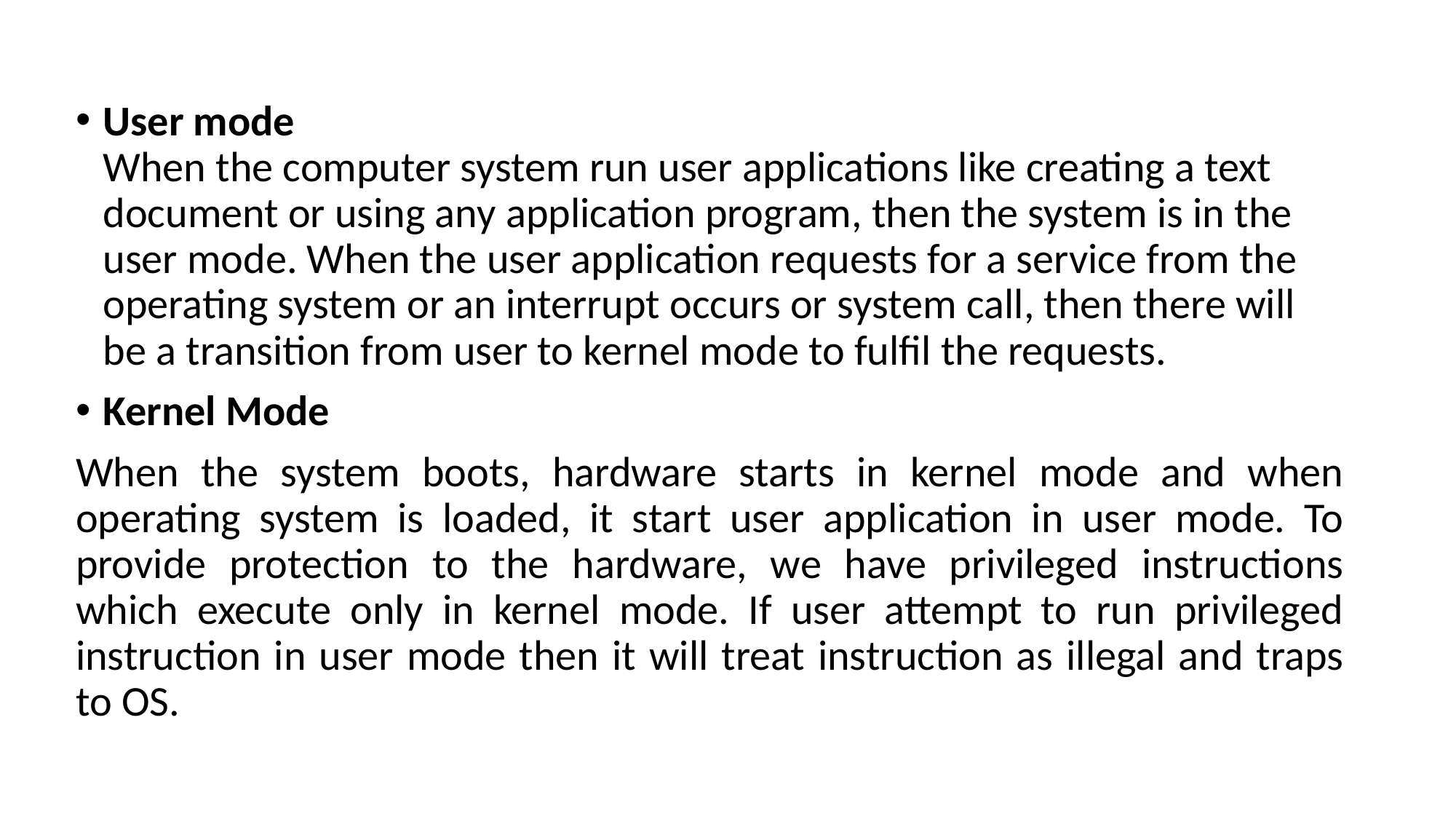

User mode
When the computer system run user applications like creating a text document or using any application program, then the system is in the user mode. When the user application requests for a service from the operating system or an interrupt occurs or system call, then there will be a transition from user to kernel mode to fulfil the requests.
Kernel Mode
When the system boots, hardware starts in kernel mode and when operating system is loaded, it start user application in user mode. To provide protection to the hardware, we have privileged instructions which execute only in kernel mode. If user attempt to run privileged instruction in user mode then it will treat instruction as illegal and traps to OS.